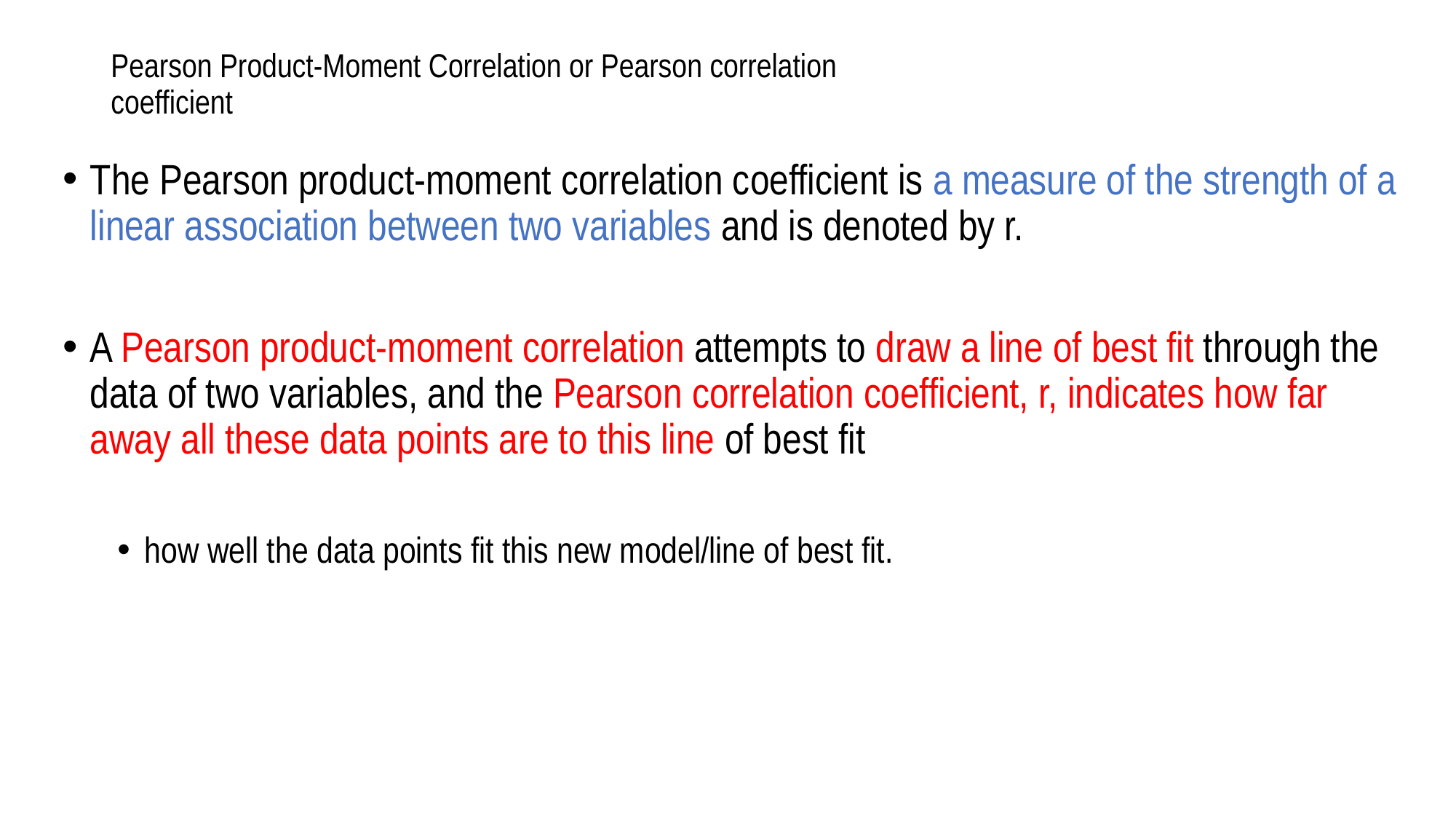

# Pearson Product-Moment Correlation or Pearson correlation coefficient
The Pearson product-moment correlation coefficient is a measure of the strength of a linear association between two variables and is denoted by r.

A Pearson product-moment correlation attempts to draw a line of best fit through the data of two variables, and the Pearson correlation coefficient, r, indicates how far away all these data points are to this line of best fit

how well the data points fit this new model/line of best fit.